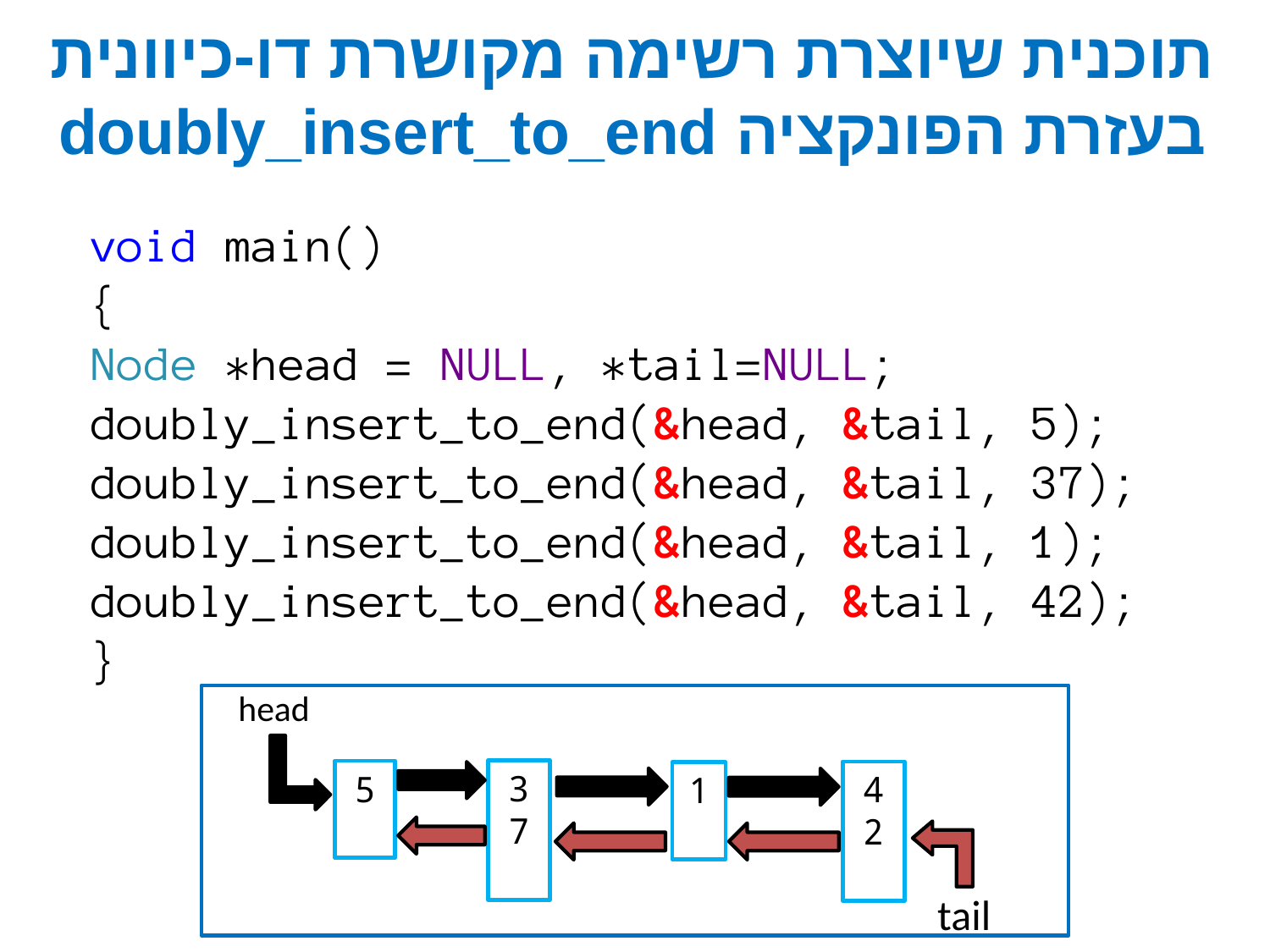

# תוכנית שיוצרת רשימה מקושרת דו-כיוונית בעזרת הפונקציה doubly_insert_to_end
void main()
{
Node *head = NULL, *tail=NULL;
doubly_insert_to_end(&head, &tail, 5);
doubly_insert_to_end(&head, &tail, 37);
doubly_insert_to_end(&head, &tail, 1);
doubly_insert_to_end(&head, &tail, 42);
}
head

37

5

42

1

tail